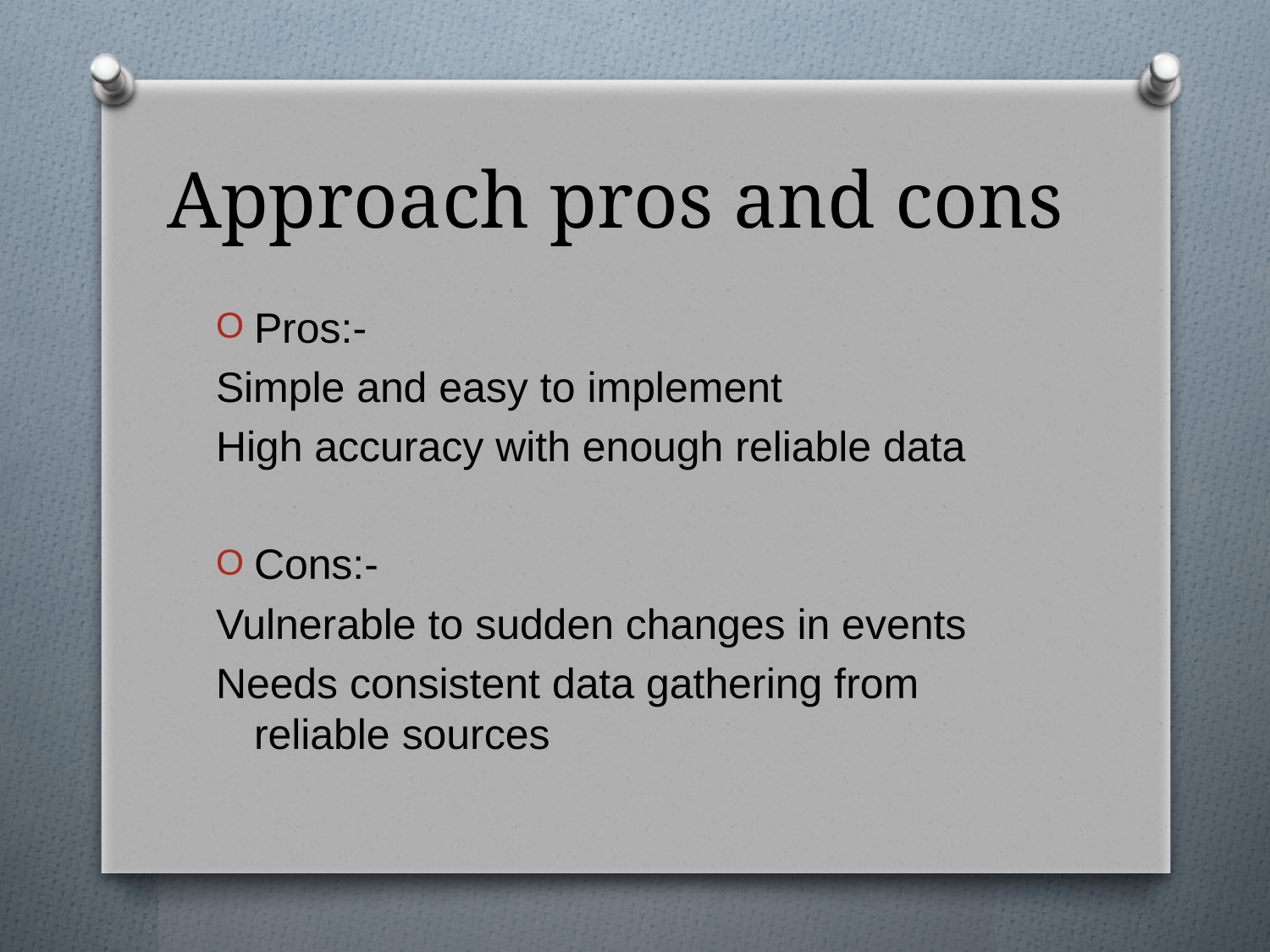

# Approach pros and cons
Pros:-
Simple and easy to implement
High accuracy with enough reliable data

Cons:-
Vulnerable to sudden changes in events
Needs consistent data gathering from reliable sources